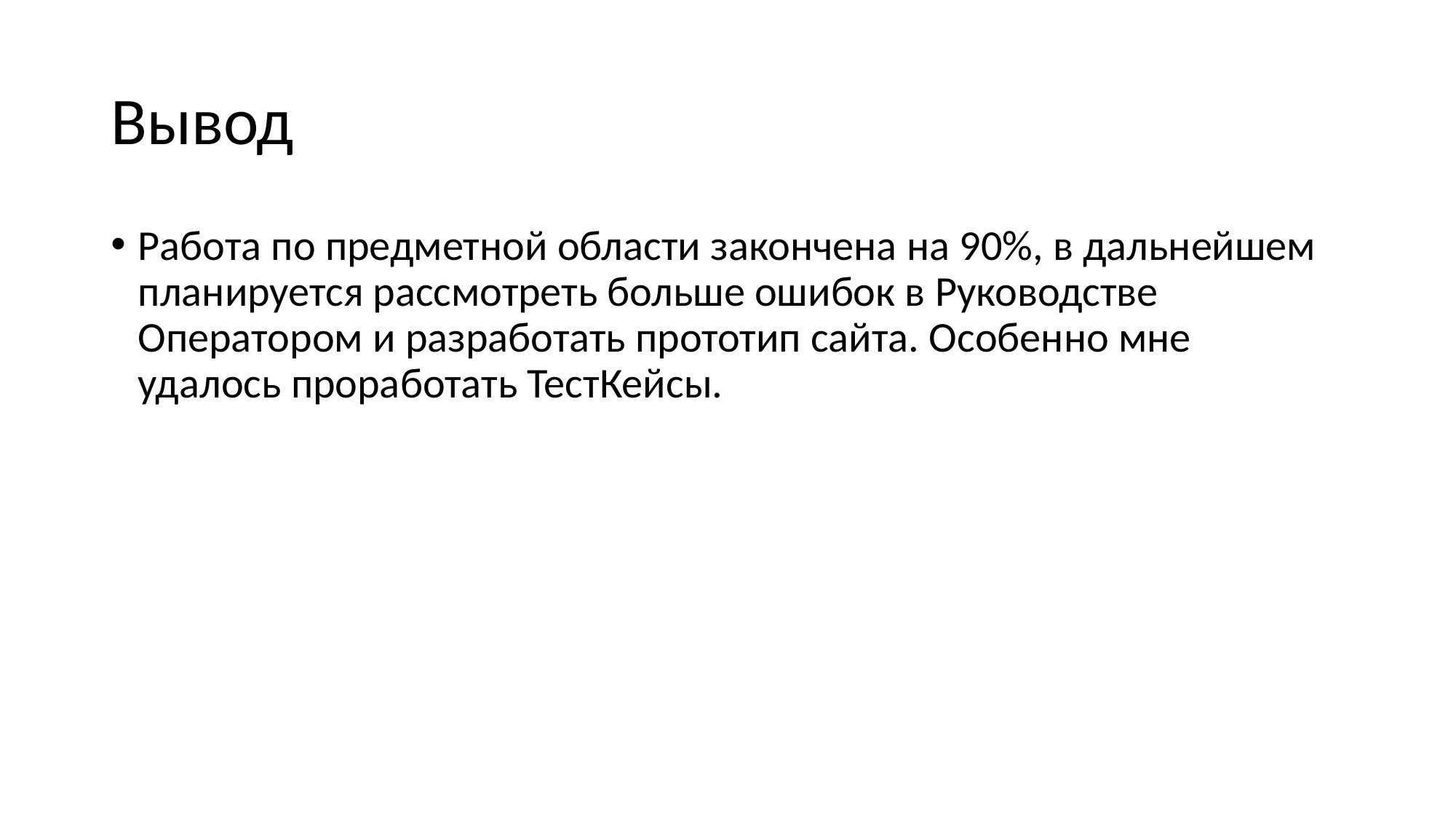

# Вывод
Работа по предметной области закончена на 90%, в дальнейшем планируется рассмотреть больше ошибок в Руководстве Оператором и разработать прототип сайта. Особенно мне удалось проработать ТестКейсы.